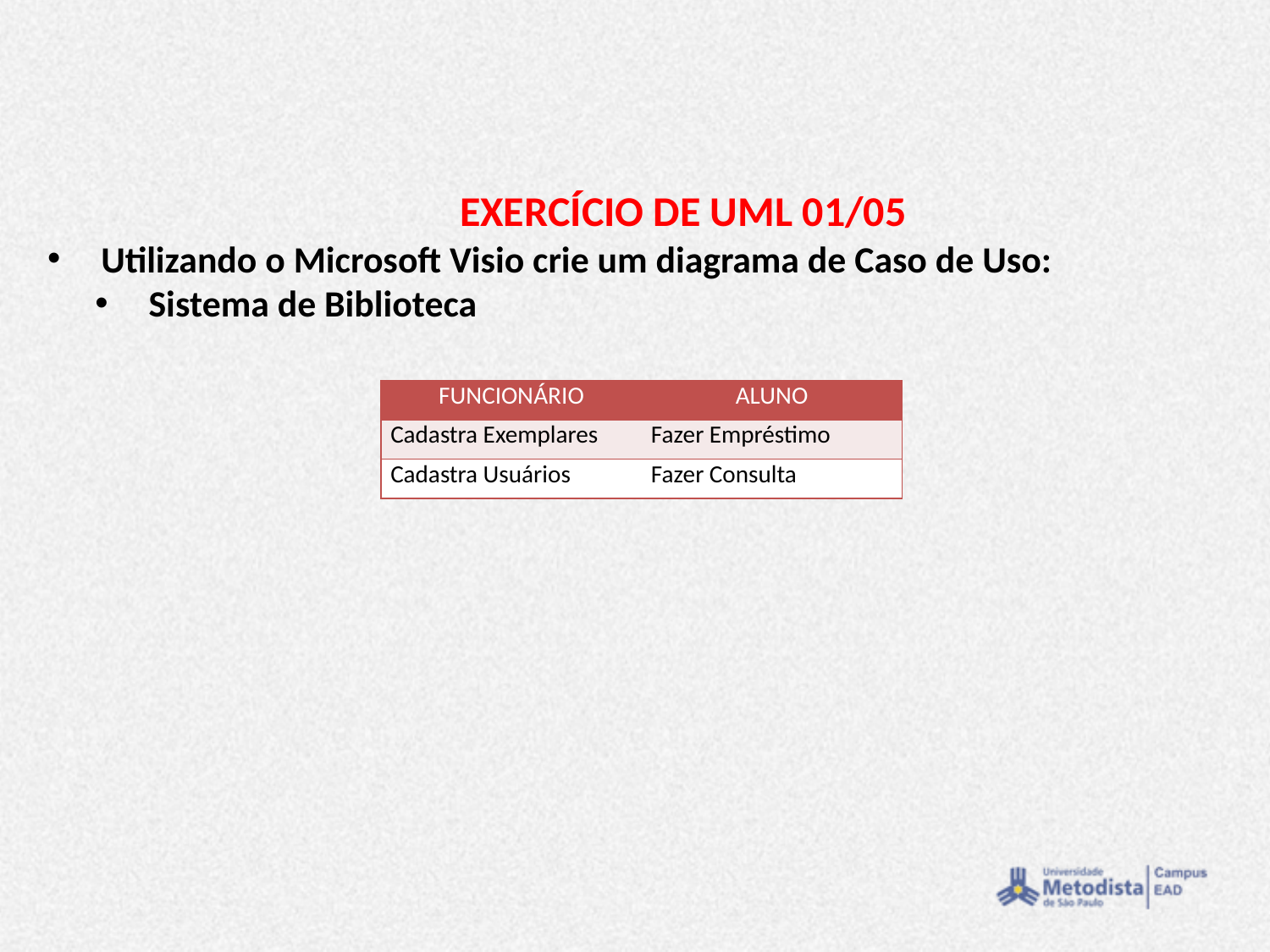

EXERCÍCIO DE UML 01/05
Utilizando o Microsoft Visio crie um diagrama de Caso de Uso:
Sistema de Biblioteca
| FUNCIONÁRIO | ALUNO |
| --- | --- |
| Cadastra Exemplares | Fazer Empréstimo |
| Cadastra Usuários | Fazer Consulta |